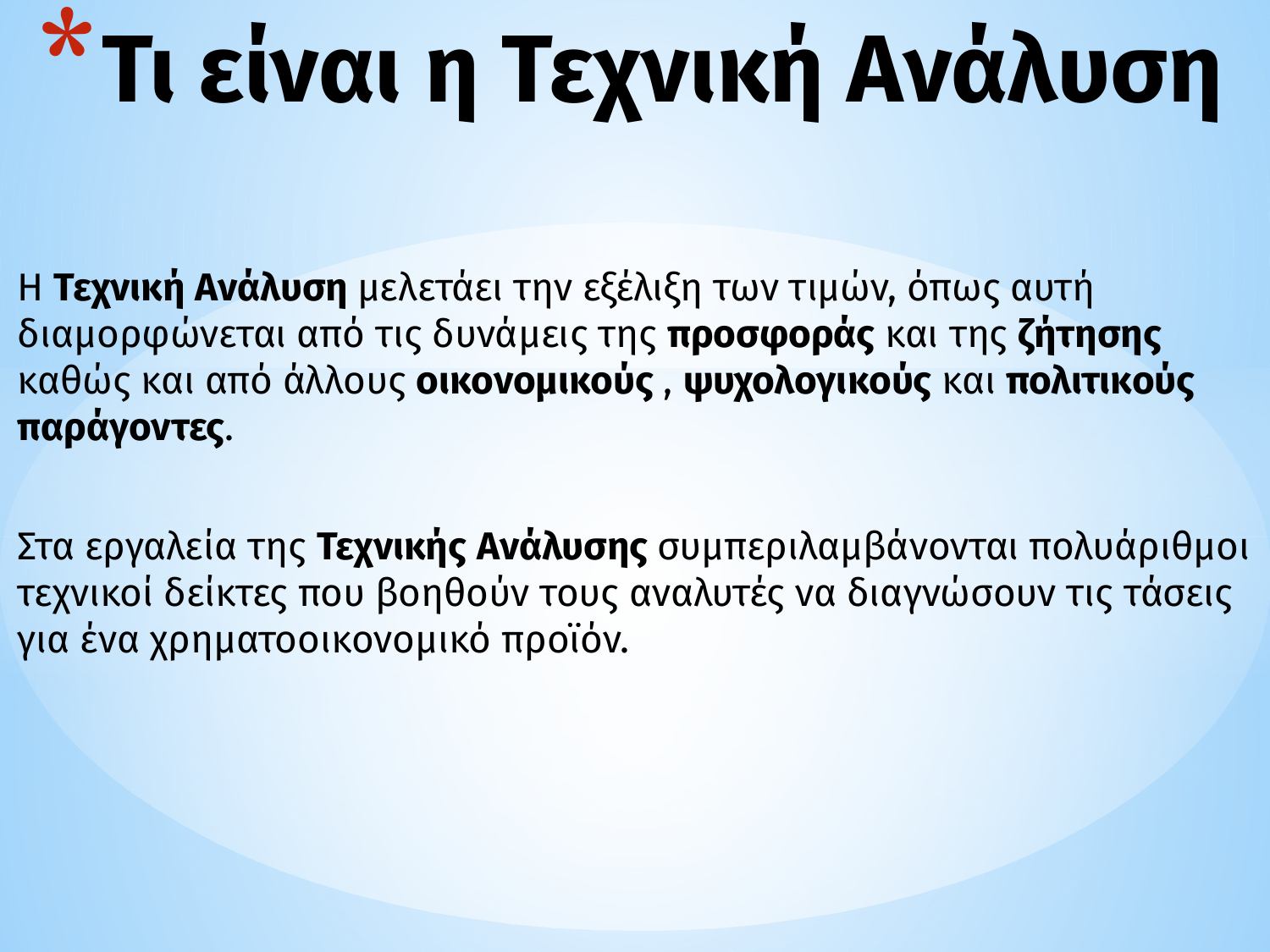

# Τι είναι η Τεχνική Ανάλυση
Η Τεχνική Ανάλυση μελετάει την εξέλιξη των τιμών, όπως αυτή διαμορφώνεται από τις δυνάμεις της προσφοράς και της ζήτησης καθώς και από άλλους οικονομικούς , ψυχολογικούς και πολιτικούς παράγοντες.

Στα εργαλεία της Τεχνικής Ανάλυσης συμπεριλαμβάνονται πολυάριθμοι τεχνικοί δείκτες που βοηθούν τους αναλυτές να διαγνώσουν τις τάσεις για ένα χρηματοοικονομικό προϊόν.